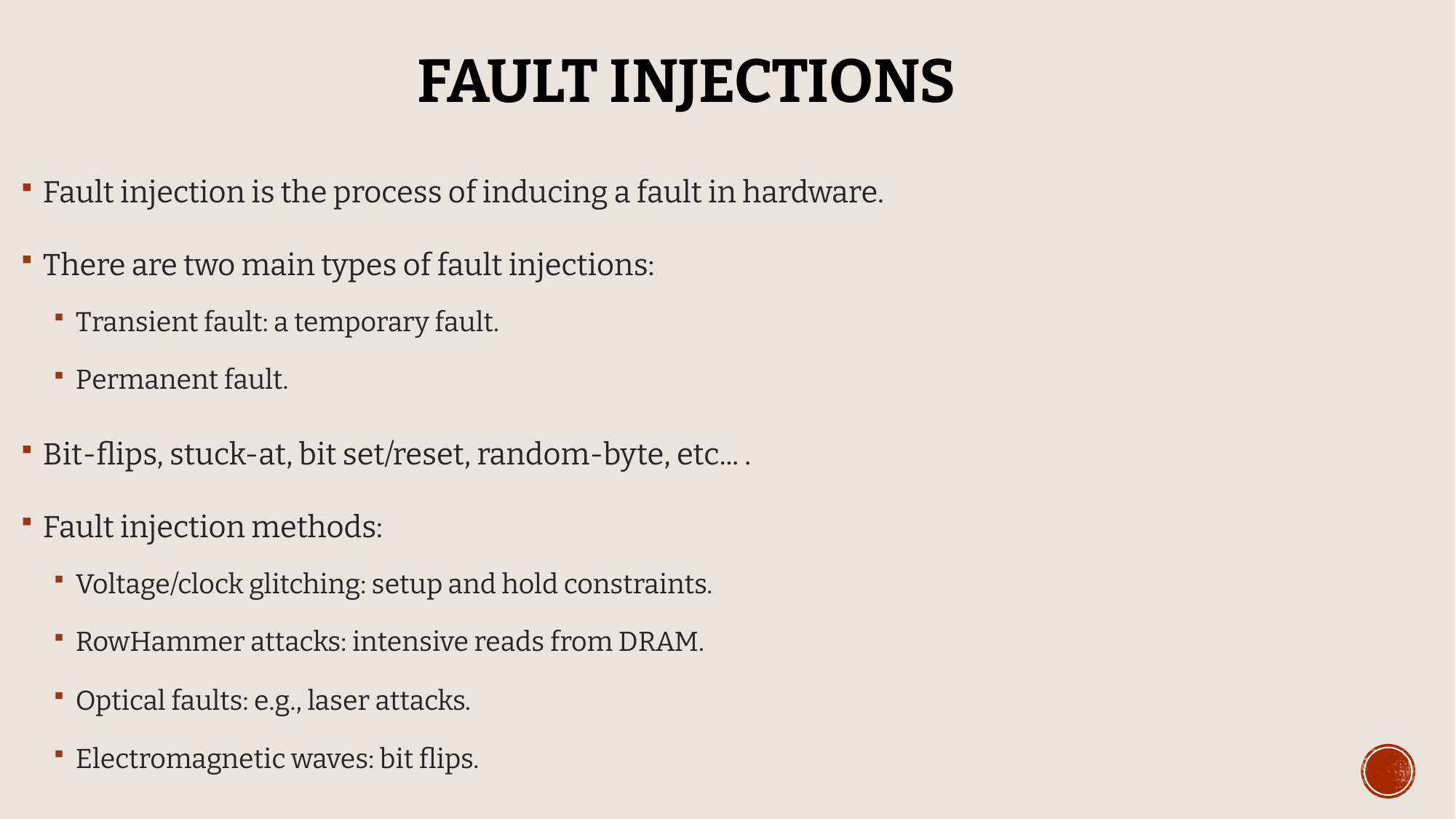

# Fault injections
Fault injection is the process of inducing a fault in hardware.
There are two main types of fault injections:
Transient fault: a temporary fault.
Permanent fault.
Bit-flips, stuck-at, bit set/reset, random-byte, etc... .
Fault injection methods:
Voltage/clock glitching: setup and hold constraints.
RowHammer attacks: intensive reads from DRAM.
Optical faults: e.g., laser attacks.
Electromagnetic waves: bit flips.